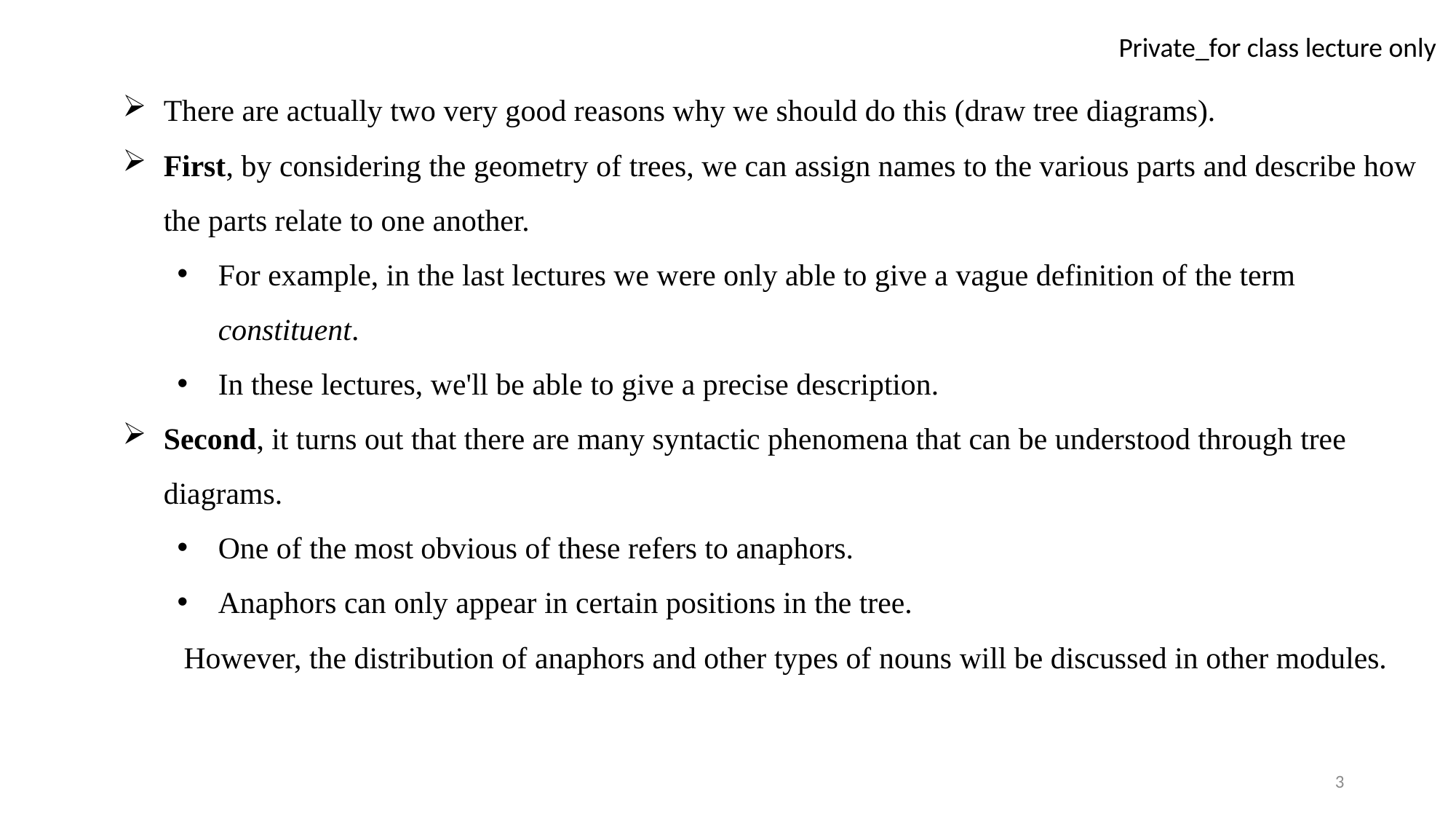

There are actually two very good reasons why we should do this (draw tree diagrams).
First, by considering the geometry of trees, we can assign names to the various parts and describe how the parts relate to one another.
For example, in the last lectures we were only able to give a vague definition of the term constituent.
In these lectures, we'll be able to give a precise description.
Second, it turns out that there are many syntactic phenomena that can be understood through tree diagrams.
One of the most obvious of these refers to anaphors.
Anaphors can only appear in certain positions in the tree.
        However, the distribution of anaphors and other types of nouns will be discussed in other modules.

3